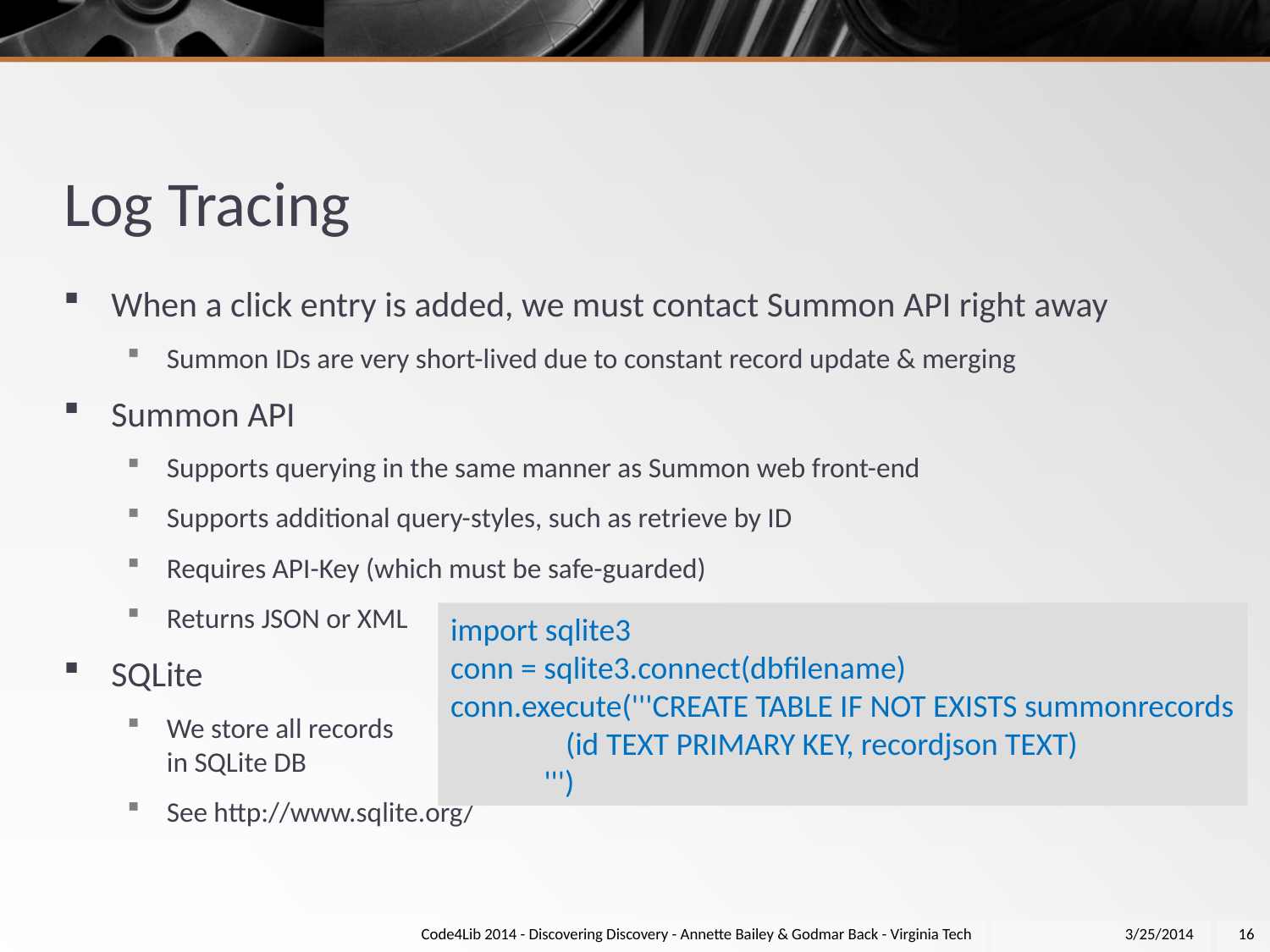

# Log Tracing
When a click entry is added, we must contact Summon API right away
Summon IDs are very short-lived due to constant record update & merging
Summon API
Supports querying in the same manner as Summon web front-end
Supports additional query-styles, such as retrieve by ID
Requires API-Key (which must be safe-guarded)
Returns JSON or XML
SQLite
We store all records
in SQLite DB
See http://www.sqlite.org/
import sqlite3
conn = sqlite3.connect(dbfilename)
conn.execute('''CREATE TABLE IF NOT EXISTS summonrecords
                (id TEXT PRIMARY KEY, recordjson TEXT)
             ''')
Code4Lib 2014 - Discovering Discovery - Annette Bailey & Godmar Back - Virginia Tech
3/25/2014
16